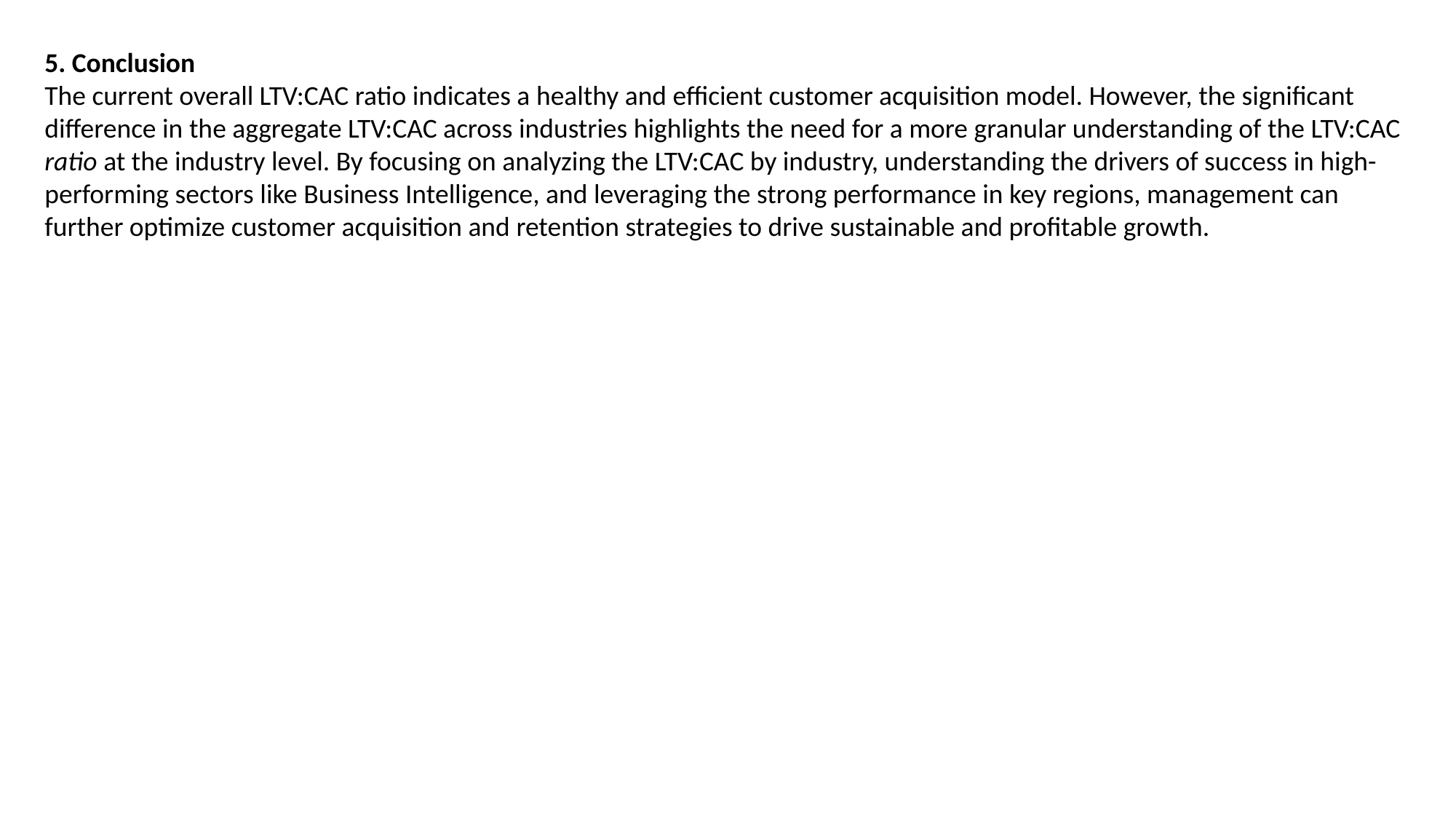

5. Conclusion
The current overall LTV:CAC ratio indicates a healthy and efficient customer acquisition model. However, the significant difference in the aggregate LTV:CAC across industries highlights the need for a more granular understanding of the LTV:CAC ratio at the industry level. By focusing on analyzing the LTV:CAC by industry, understanding the drivers of success in high-performing sectors like Business Intelligence, and leveraging the strong performance in key regions, management can further optimize customer acquisition and retention strategies to drive sustainable and profitable growth.